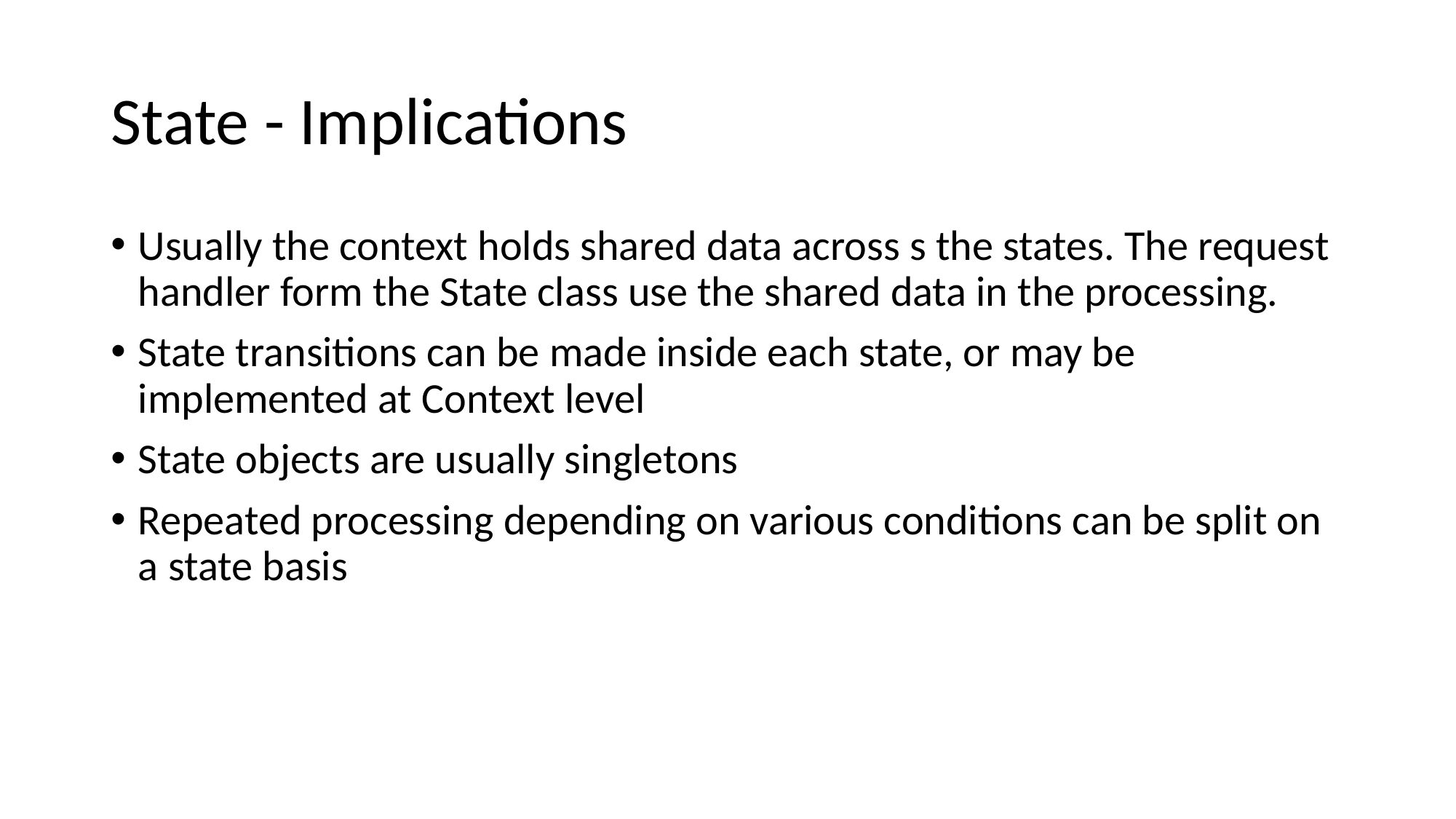

# State - Implications
Usually the context holds shared data across s the states. The request handler form the State class use the shared data in the processing.
State transitions can be made inside each state, or may be implemented at Context level
State objects are usually singletons
Repeated processing depending on various conditions can be split on a state basis